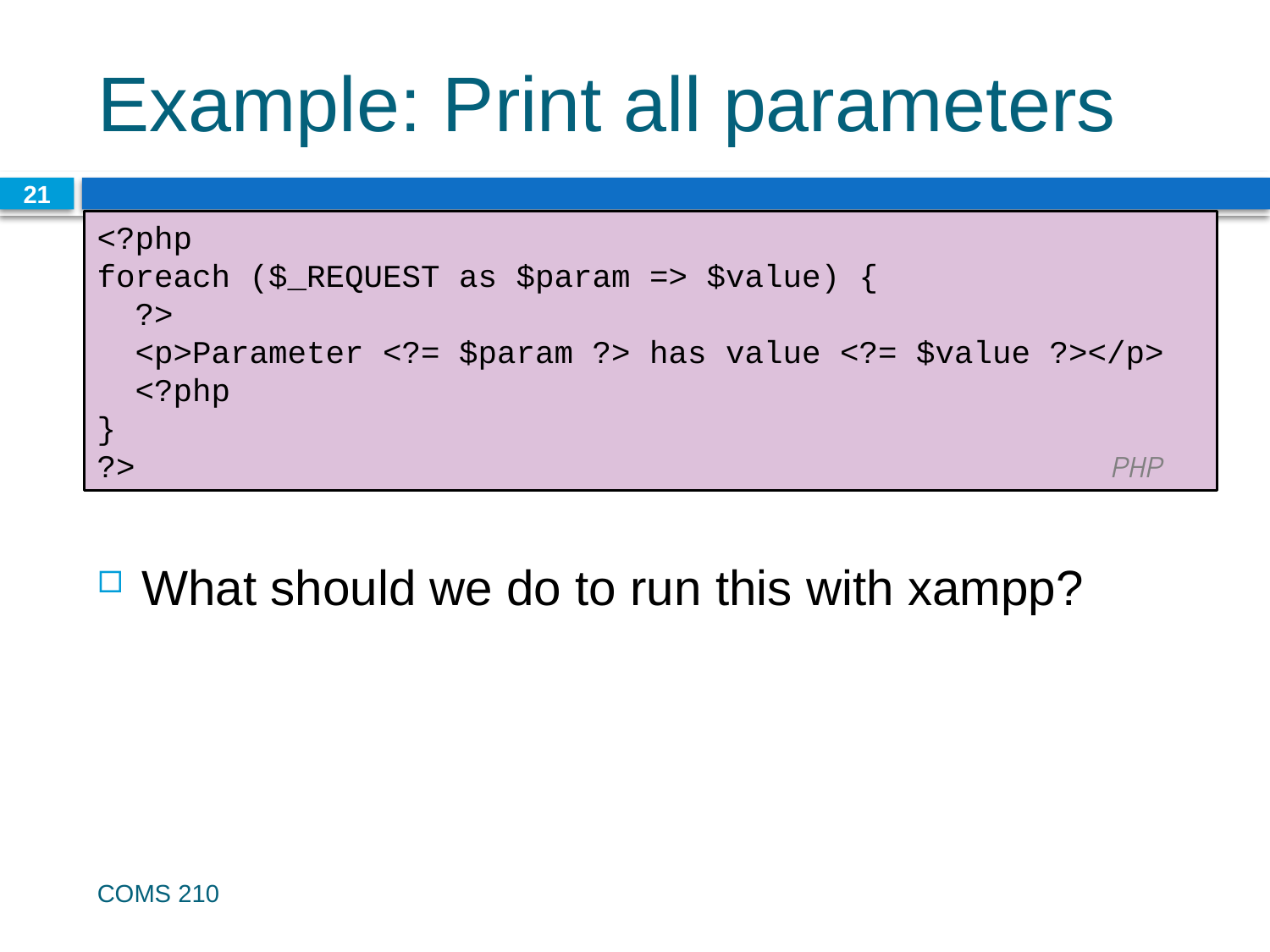

# Example: Print all parameters
21
<?php
foreach ($_REQUEST as $param => $value) {
  ?>
  <p>Parameter <?= $param ?> has value <?= $value ?></p>
  <?php
}
?>							    	PHP
What should we do to run this with xampp?
COMS 210